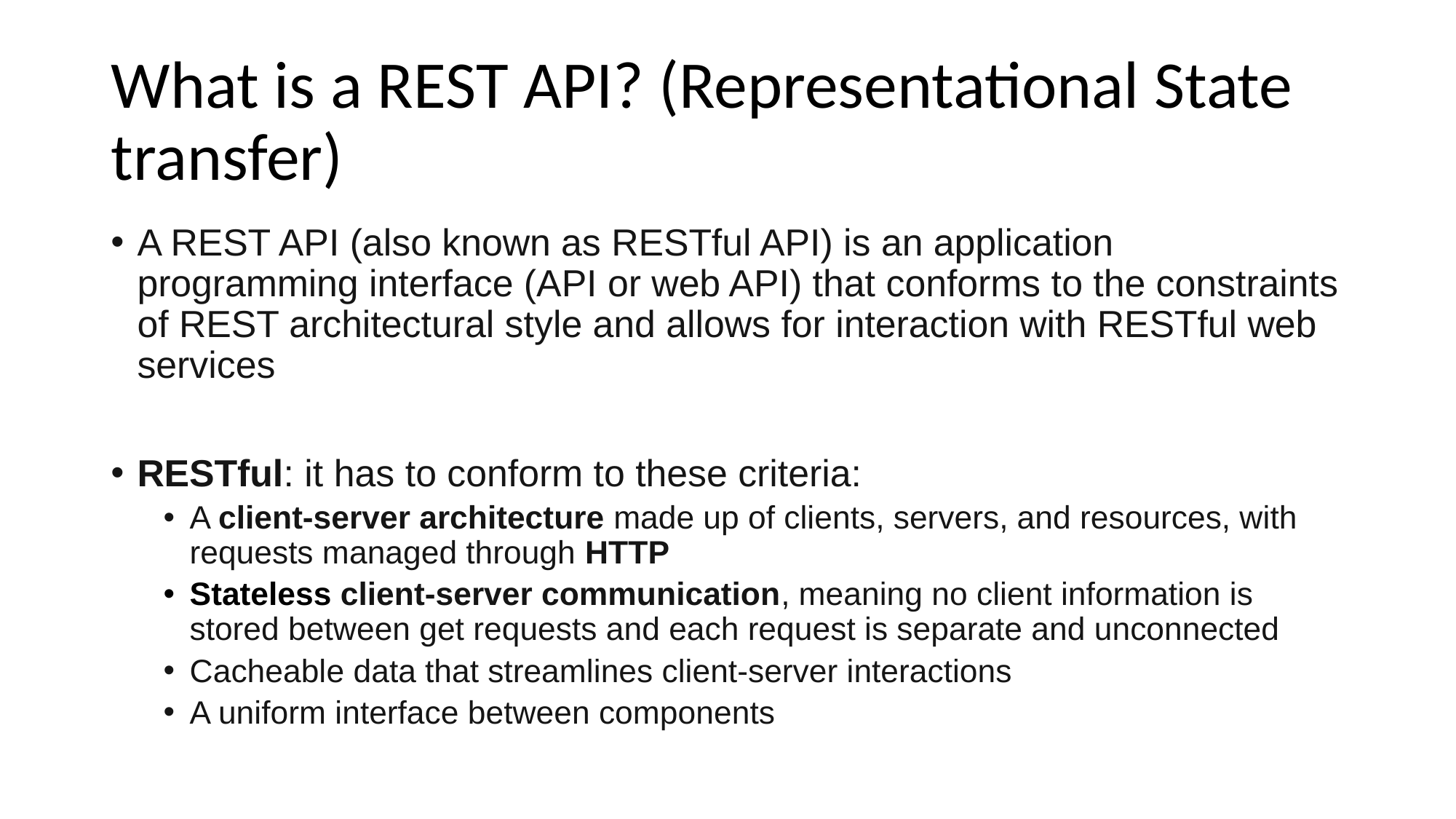

# What is a REST API? (Representational State transfer)
A REST API (also known as RESTful API) is an application programming interface (API or web API) that conforms to the constraints of REST architectural style and allows for interaction with RESTful web services

RESTful: it has to conform to these criteria:
A client-server architecture made up of clients, servers, and resources, with requests managed through HTTP
Stateless client-server communication, meaning no client information is stored between get requests and each request is separate and unconnected
Cacheable data that streamlines client-server interactions
A uniform interface between components